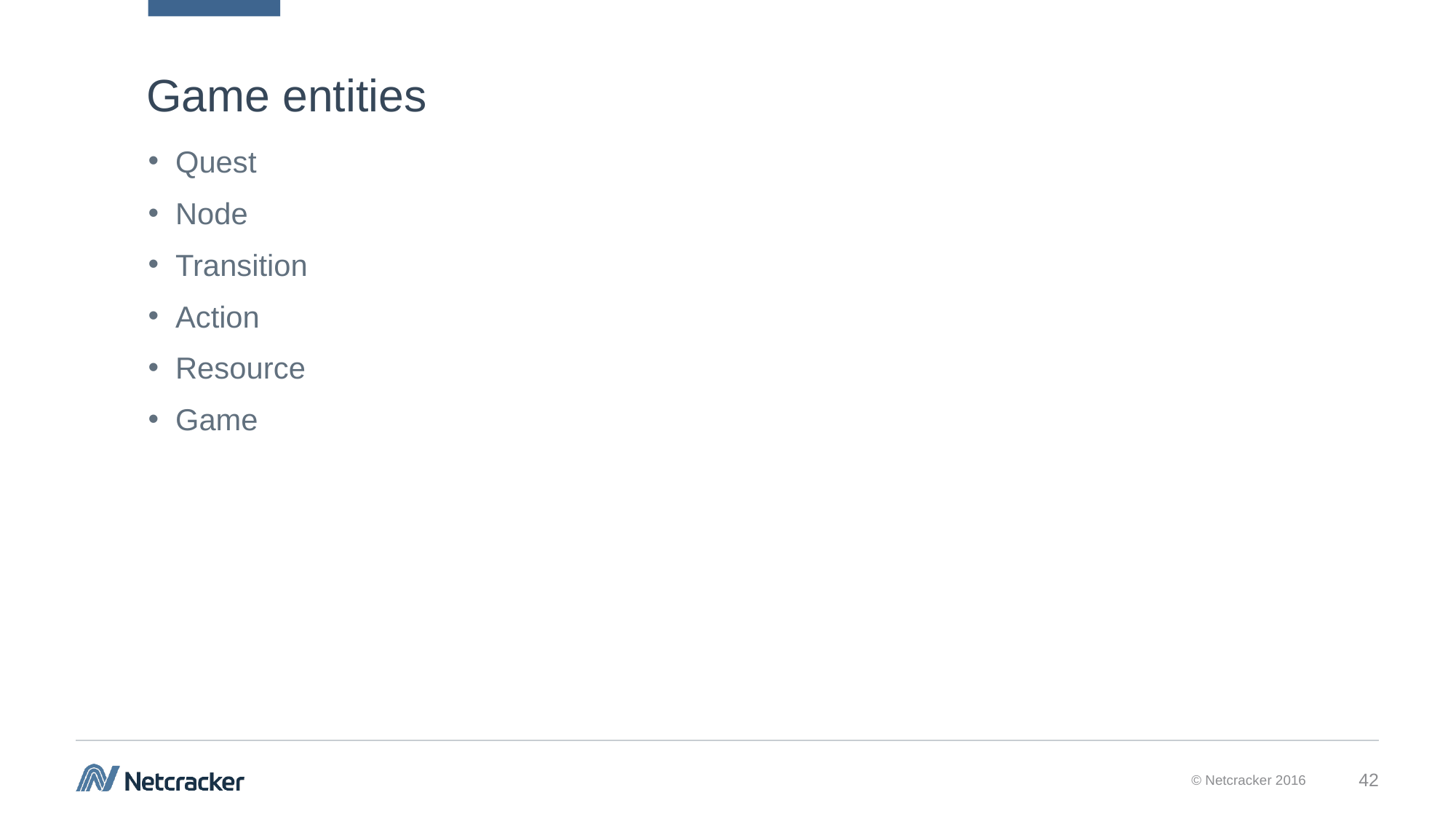

# Game entities
Quest
Node
Transition
Action
Resource
Game